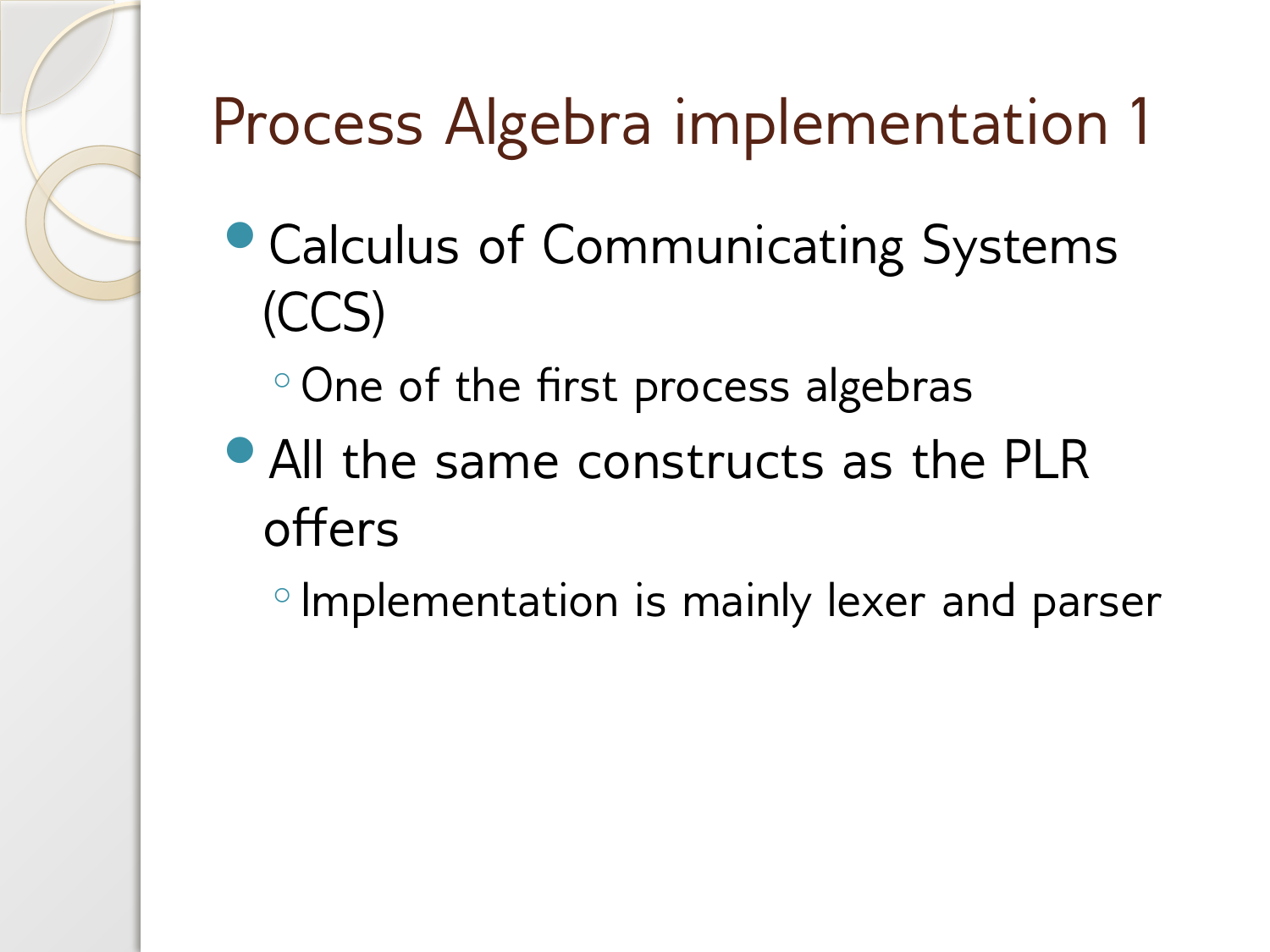

# Process Algebra implementation 1
Calculus of Communicating Systems (CCS)
One of the first process algebras
All the same constructs as the PLR offers
Implementation is mainly lexer and parser